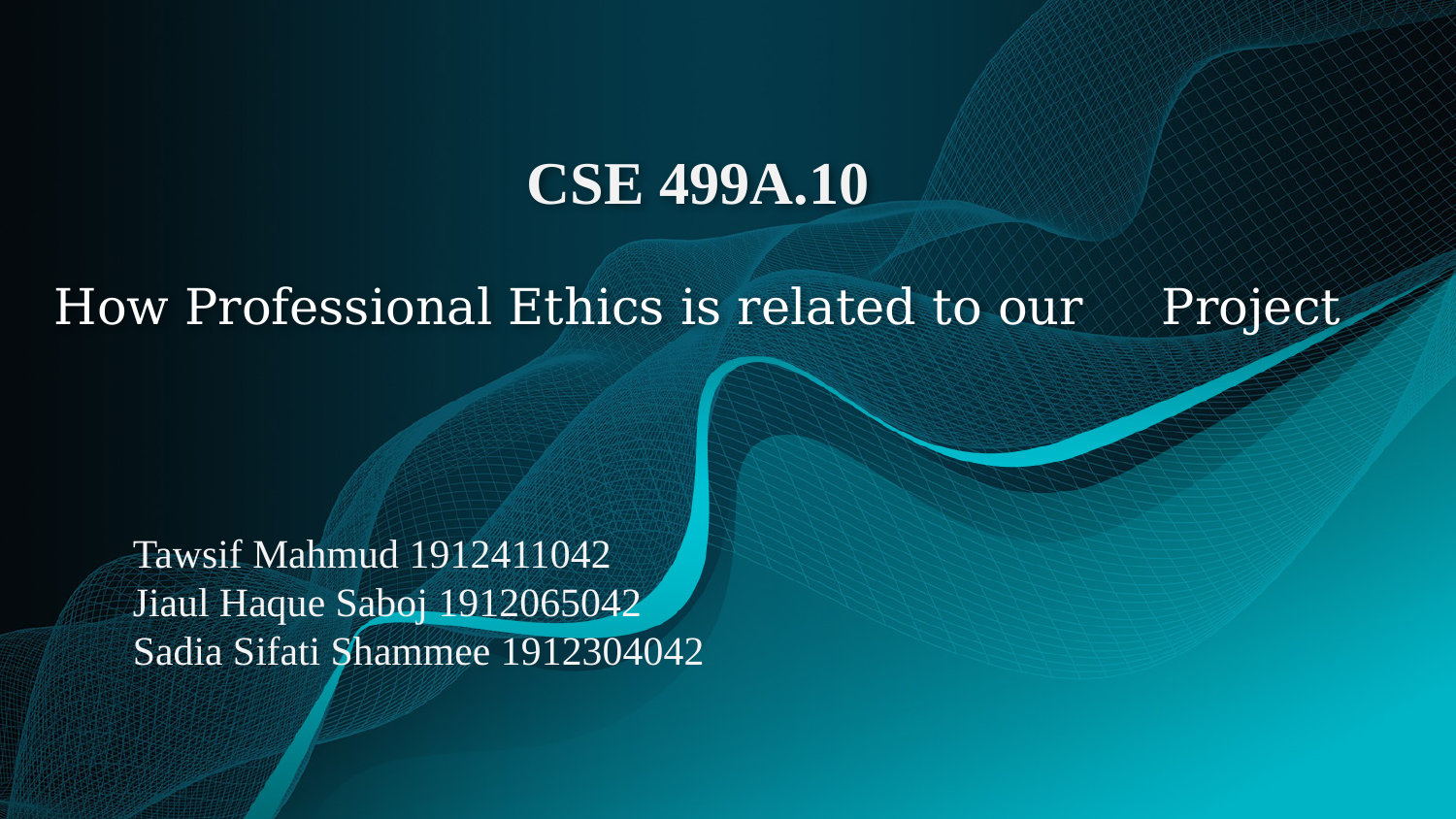

# CSE 499A.10 How Professional Ethics is related to our     Project
Tawsif Mahmud 1912411042
Jiaul Haque Saboj 1912065042
Sadia Sifati Shammee 1912304042